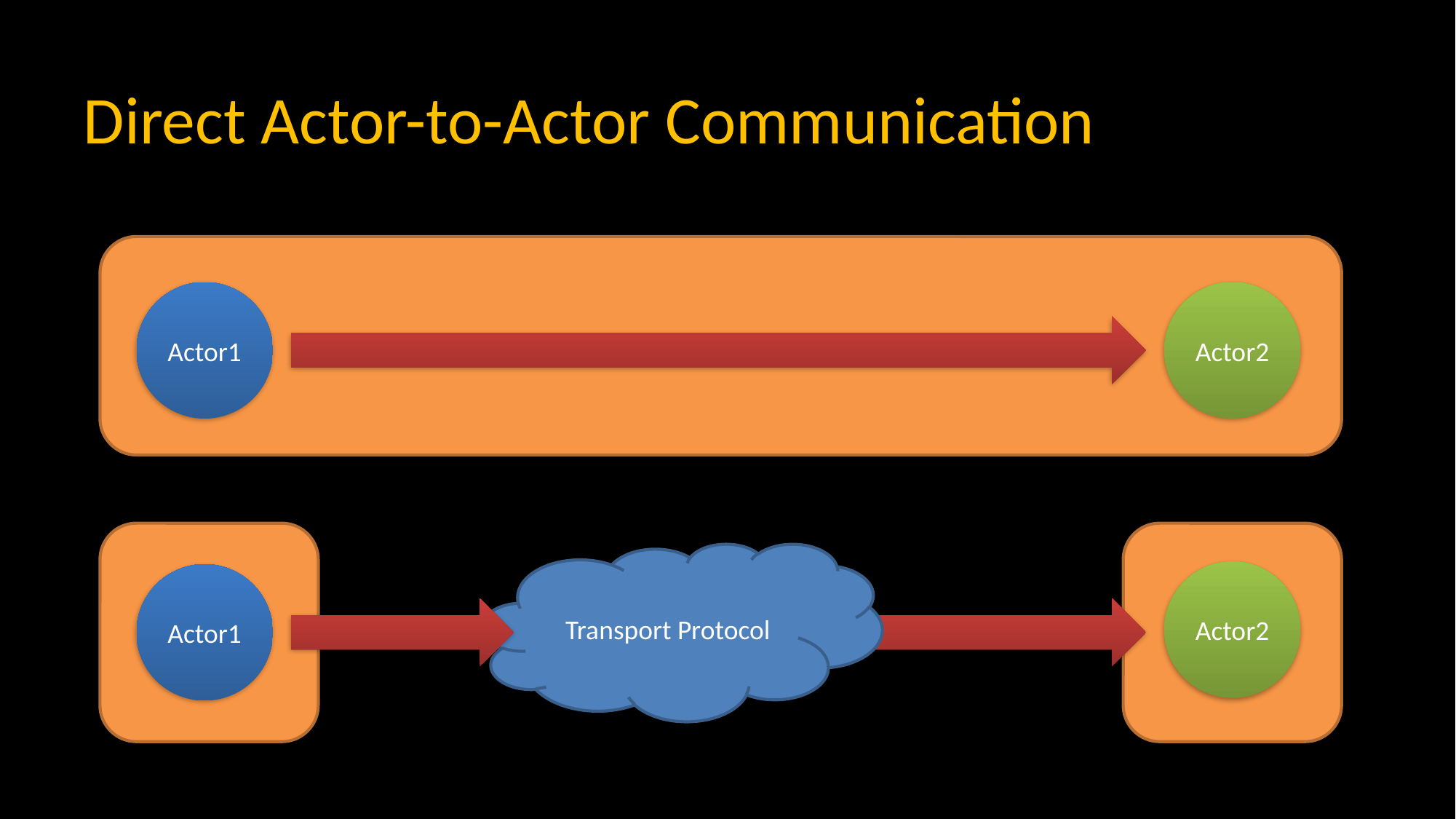

# Direct Actor-to-Actor Communication

Actor1
Actor2

Transport Protocol
Actor2
Actor1